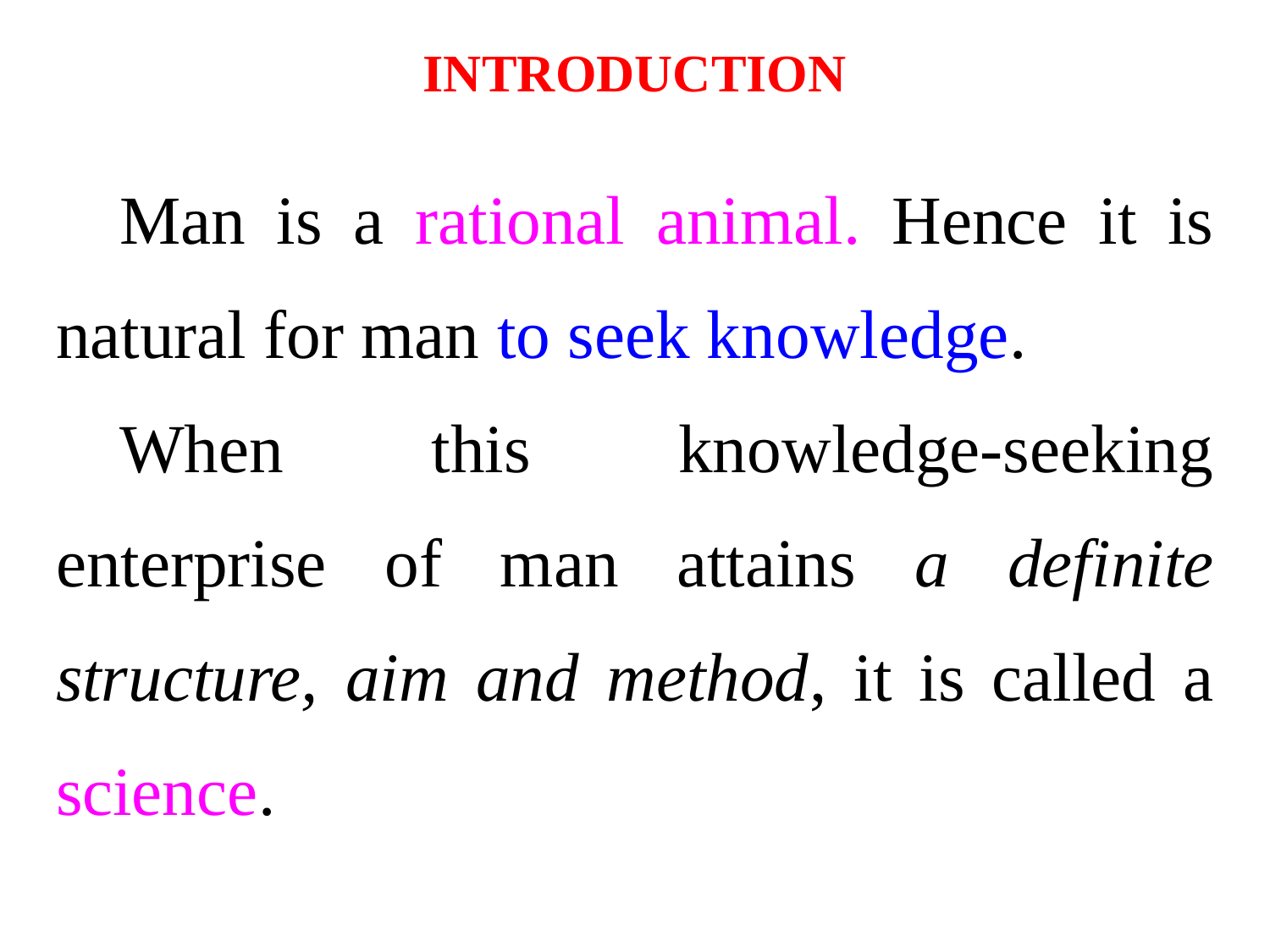

# INTRODUCTION
Man is a rational animal. Hence it is natural for man to seek knowledge.
When this knowledge-seeking enterprise of man attains a definite structure, aim and method, it is called a science.